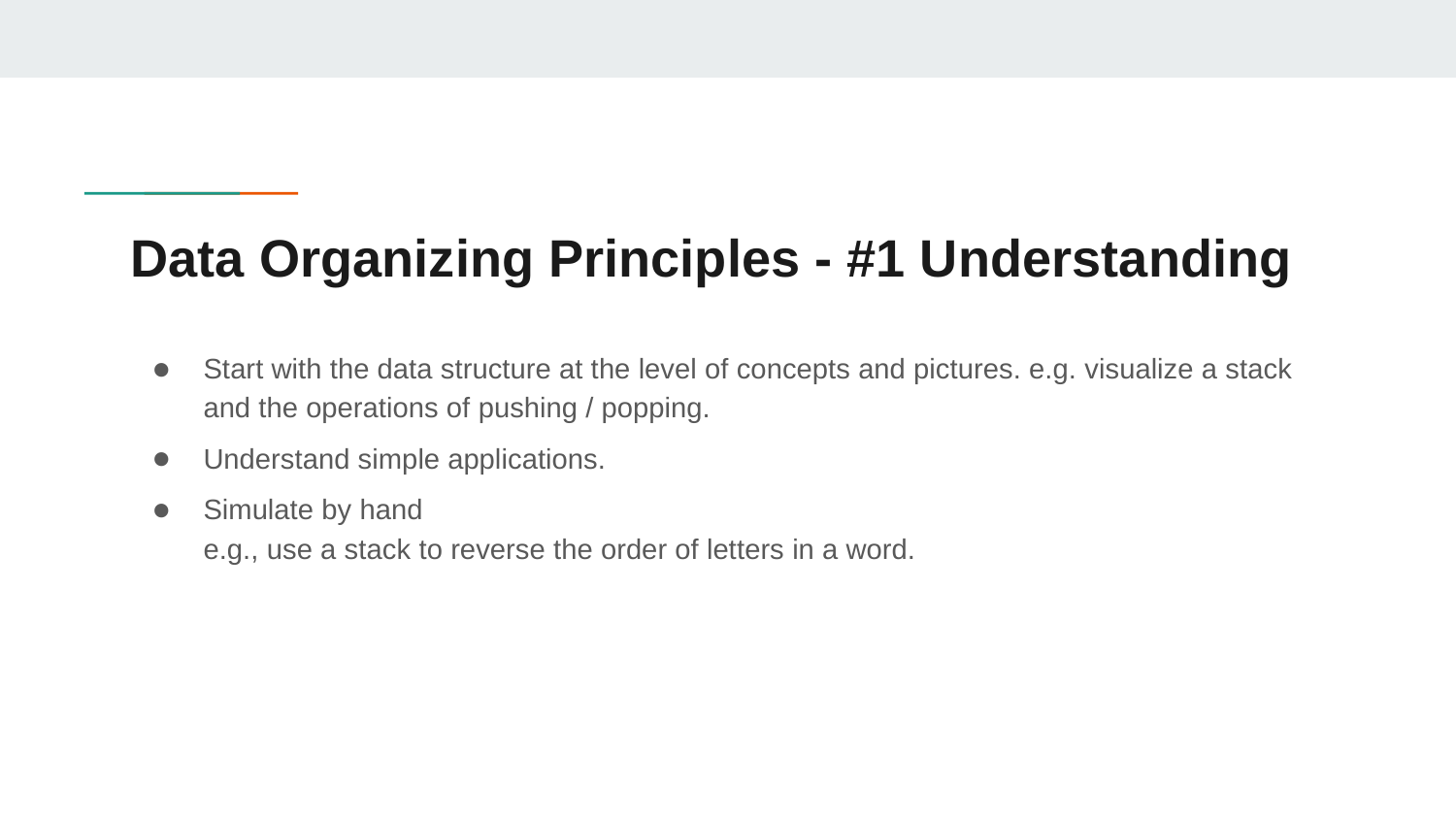

# Data Organizing Principles - #1 Understanding
Start with the data structure at the level of concepts and pictures. e.g. visualize a stack and the operations of pushing / popping.
Understand simple applications.
Simulate by hand
e.g., use a stack to reverse the order of letters in a word.